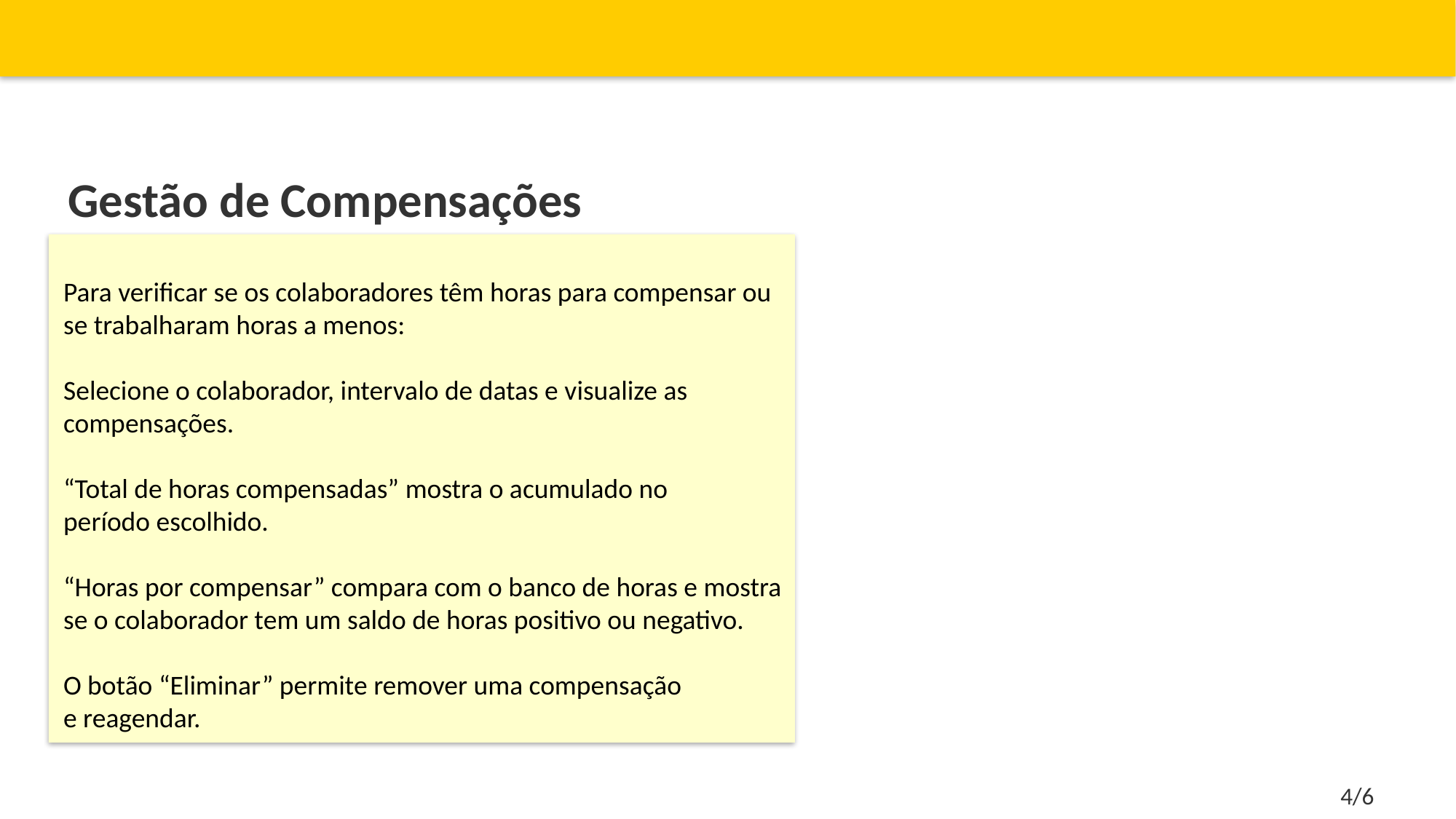

Gestão de Compensações

Para verificar se os colaboradores têm horas para compensar ou
se trabalharam horas a menos:

Selecione o colaborador, intervalo de datas e visualize as
compensações.

“Total de horas compensadas” mostra o acumulado no
período escolhido.

“Horas por compensar” compara com o banco de horas e mostra
se o colaborador tem um saldo de horas positivo ou negativo.

O botão “Eliminar” permite remover uma compensação
e reagendar.

4/6